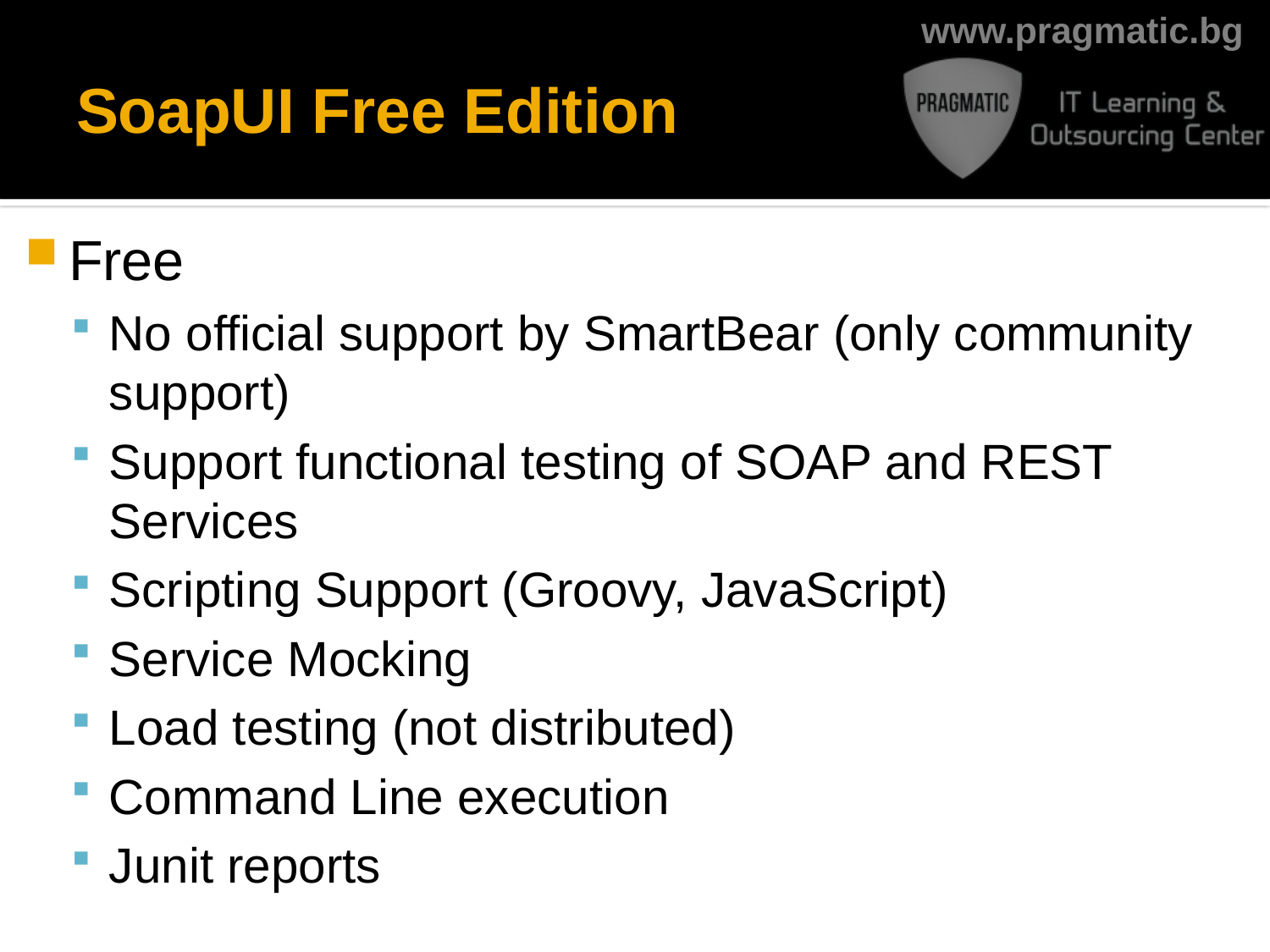

# SoapUI Free Edition
Free
No official support by SmartBear (only community support)
Support functional testing of SOAP and REST Services
Scripting Support (Groovy, JavaScript)
Service Mocking
Load testing (not distributed)
Command Line execution
Junit reports